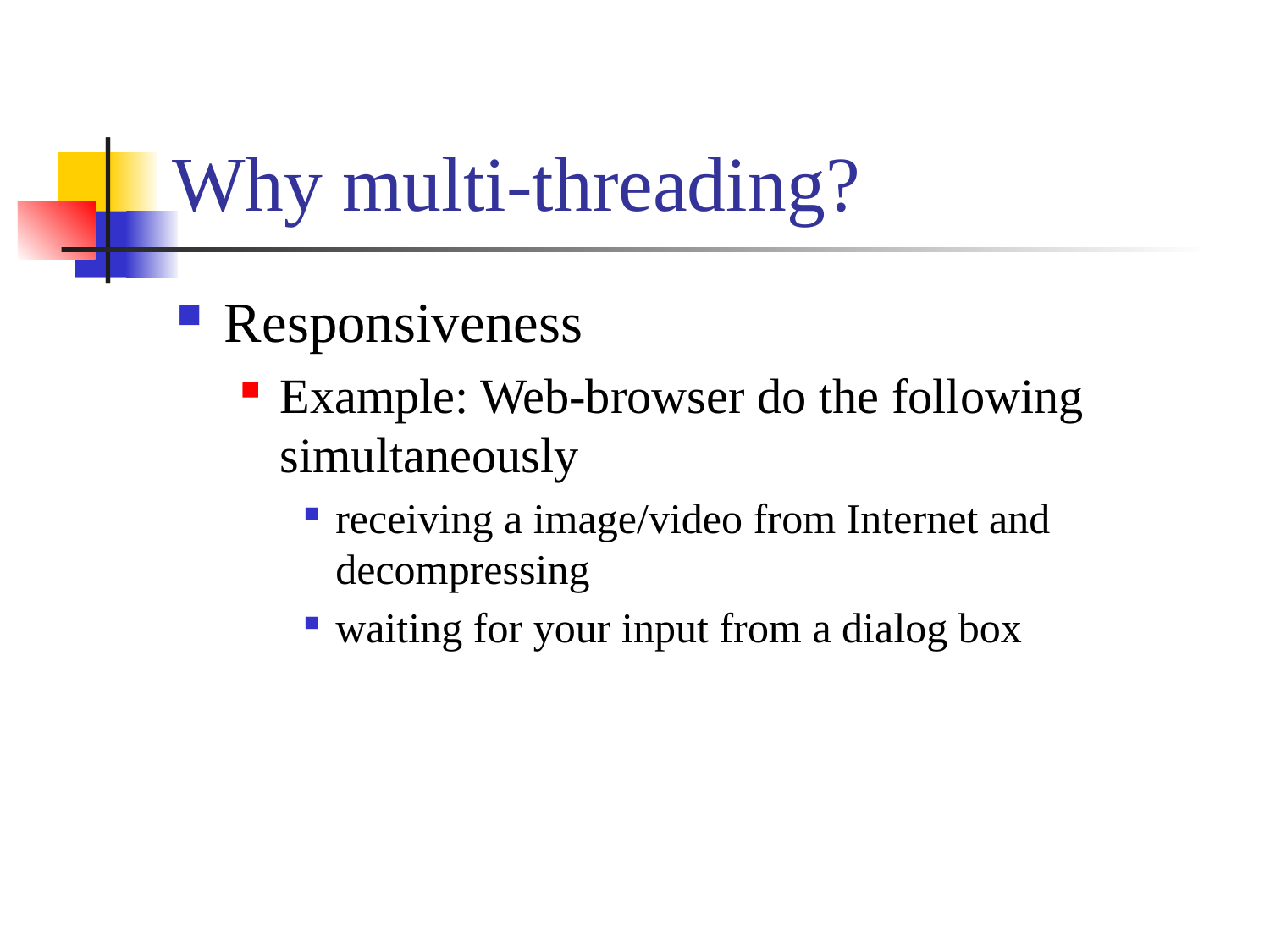

Why multi-threading?
Responsiveness
Example: Web-browser do the following simultaneously
receiving a image/video from Internet and decompressing
waiting for your input from a dialog box